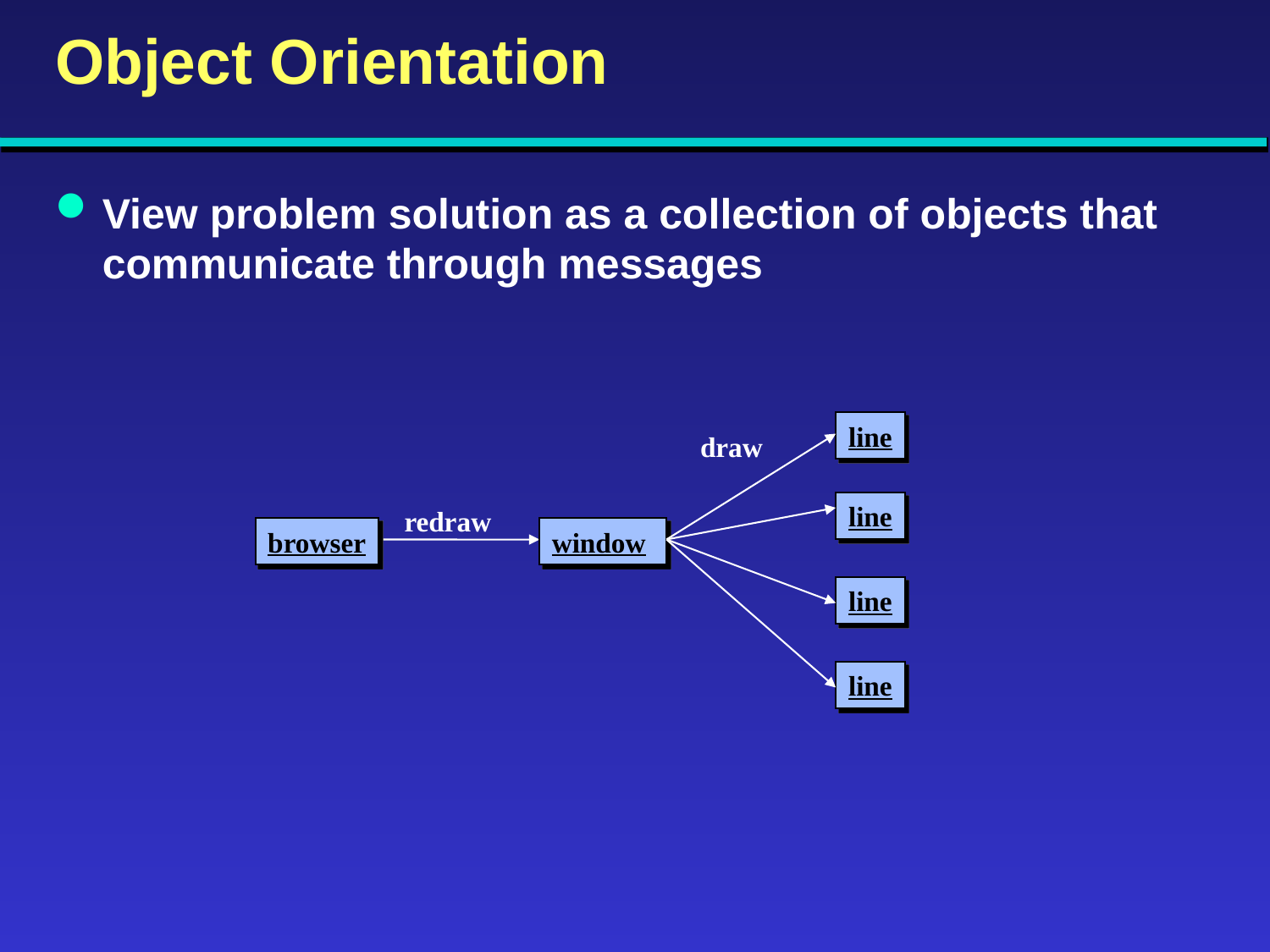

# Object Orientation
View problem solution as a collection of objects that communicate through messages

line
draw

line
redraw

browser
window

line
line